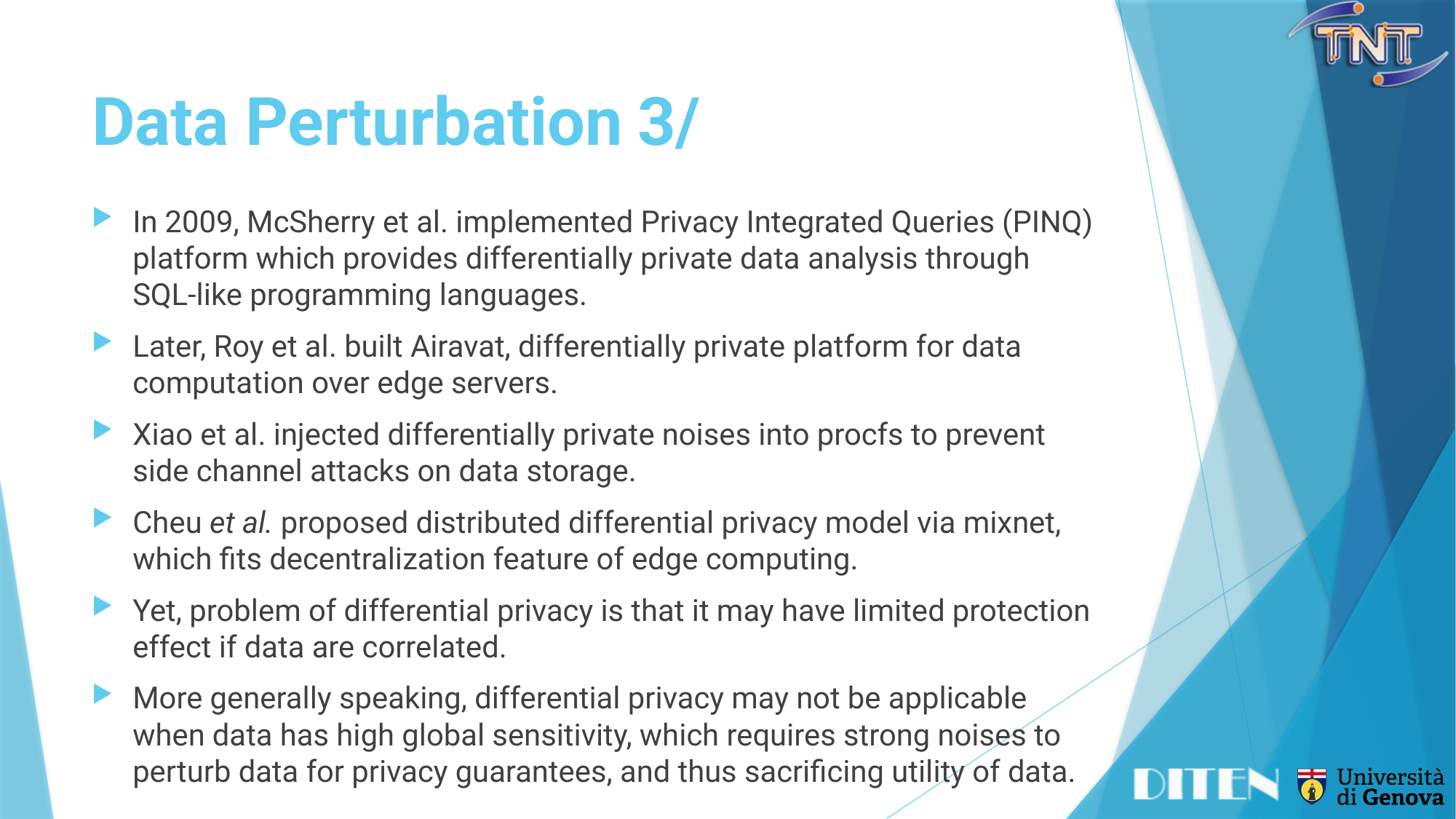

# Data Perturbation	3/
In 2009, McSherry et al. implemented Privacy Integrated Queries (PINQ) platform which provides differentially private data analysis through SQL-like programming languages.
Later, Roy et al. built Airavat, differentially private platform for data computation over edge servers.
Xiao et al. injected differentially private noises into procfs to prevent side channel attacks on data storage.
Cheu et al. proposed distributed differential privacy model via mixnet, which fits decentralization feature of edge computing.
Yet, problem of differential privacy is that it may have limited protection effect if data are correlated.
More generally speaking, differential privacy may not be applicable when data has high global sensitivity, which requires strong noises to perturb data for privacy guarantees, and thus sacrificing utility of data.